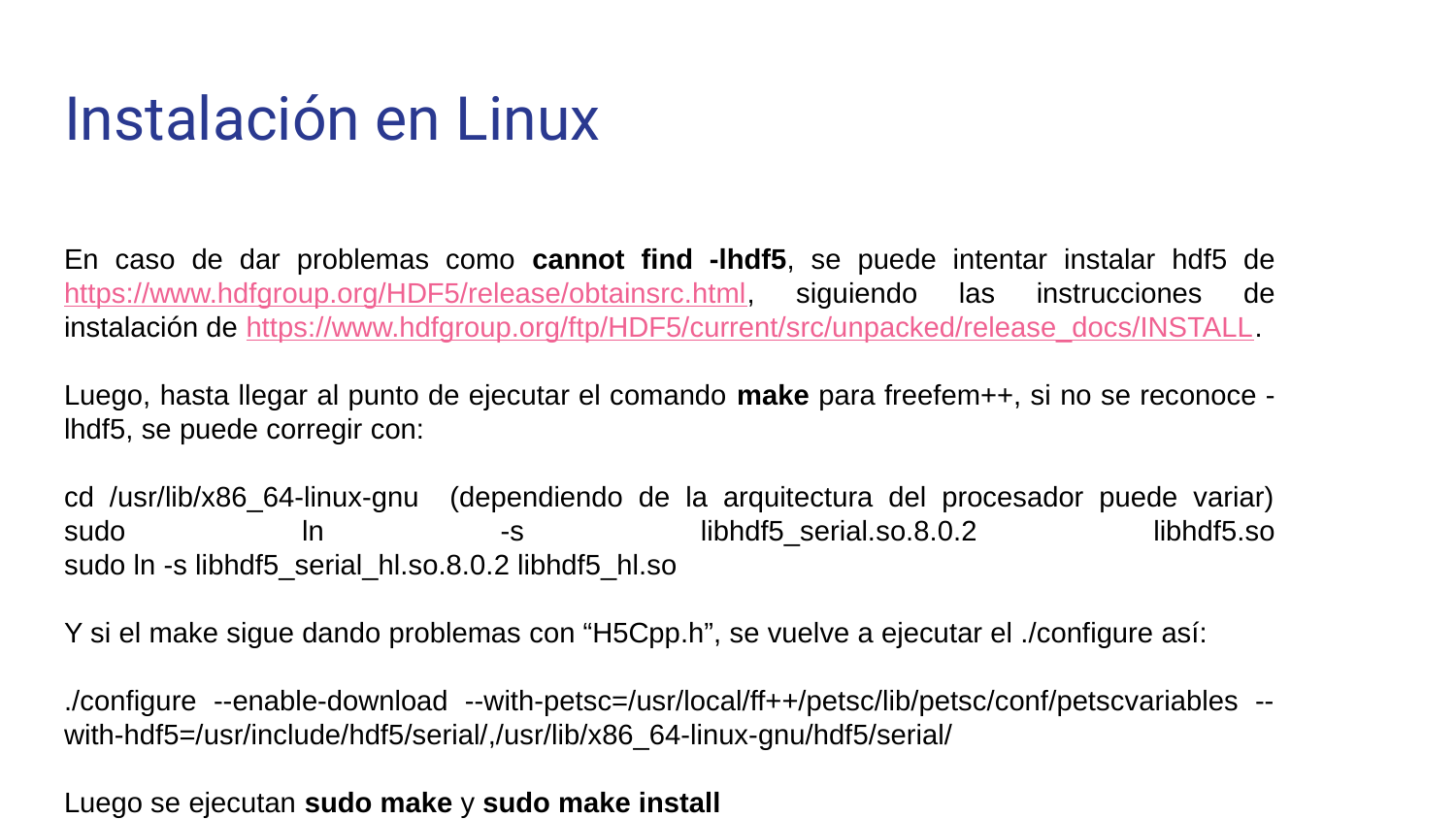

# Instalación en Linux
En caso de dar problemas como cannot find -lhdf5, se puede intentar instalar hdf5 de https://www.hdfgroup.org/HDF5/release/obtainsrc.html, siguiendo las instrucciones de instalación de https://www.hdfgroup.org/ftp/HDF5/current/src/unpacked/release_docs/INSTALL.

Luego, hasta llegar al punto de ejecutar el comando make para freefem++, si no se reconoce -lhdf5, se puede corregir con:

cd /usr/lib/x86_64-linux-gnu  (dependiendo de la arquitectura del procesador puede variar)
sudo ln -s libhdf5_serial.so.8.0.2 libhdf5.so
sudo ln -s libhdf5_serial_hl.so.8.0.2 libhdf5_hl.so

Y si el make sigue dando problemas con “H5Cpp.h”, se vuelve a ejecutar el ./configure así:

./configure --enable-download --with-petsc=/usr/local/ff++/petsc/lib/petsc/conf/petscvariables --with-hdf5=/usr/include/hdf5/serial/,/usr/lib/x86_64-linux-gnu/hdf5/serial/

Luego se ejecutan sudo make y sudo make install